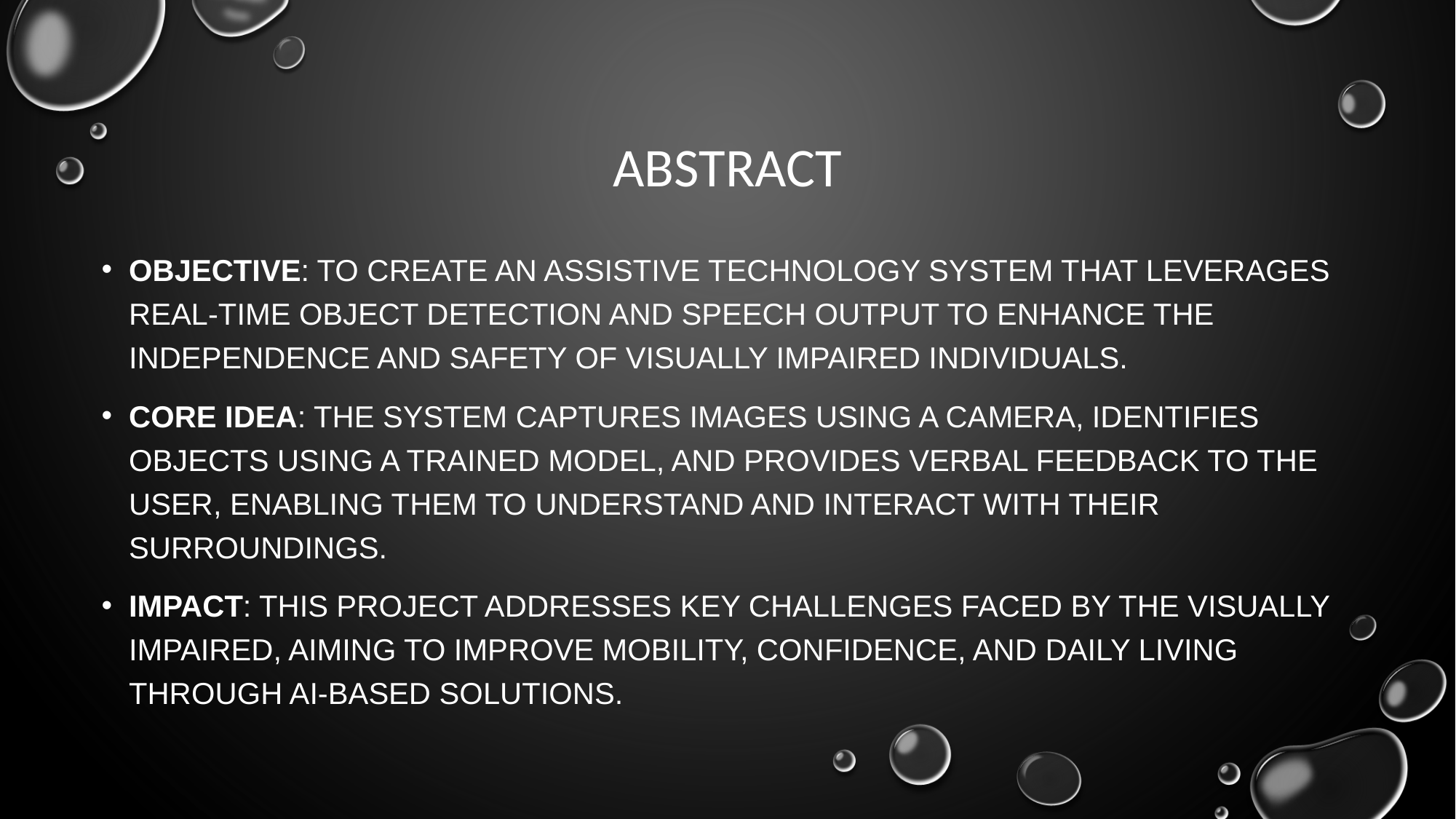

# abstract
Objective: To create an assistive technology system that leverages real-time object detection and speech output to enhance the independence and safety of visually impaired individuals.
Core Idea: The system captures images using a camera, identifies objects using a trained model, and provides verbal feedback to the user, enabling them to understand and interact with their surroundings.
Impact: This project addresses key challenges faced by the visually impaired, aiming to improve mobility, confidence, and daily living through AI-based solutions.